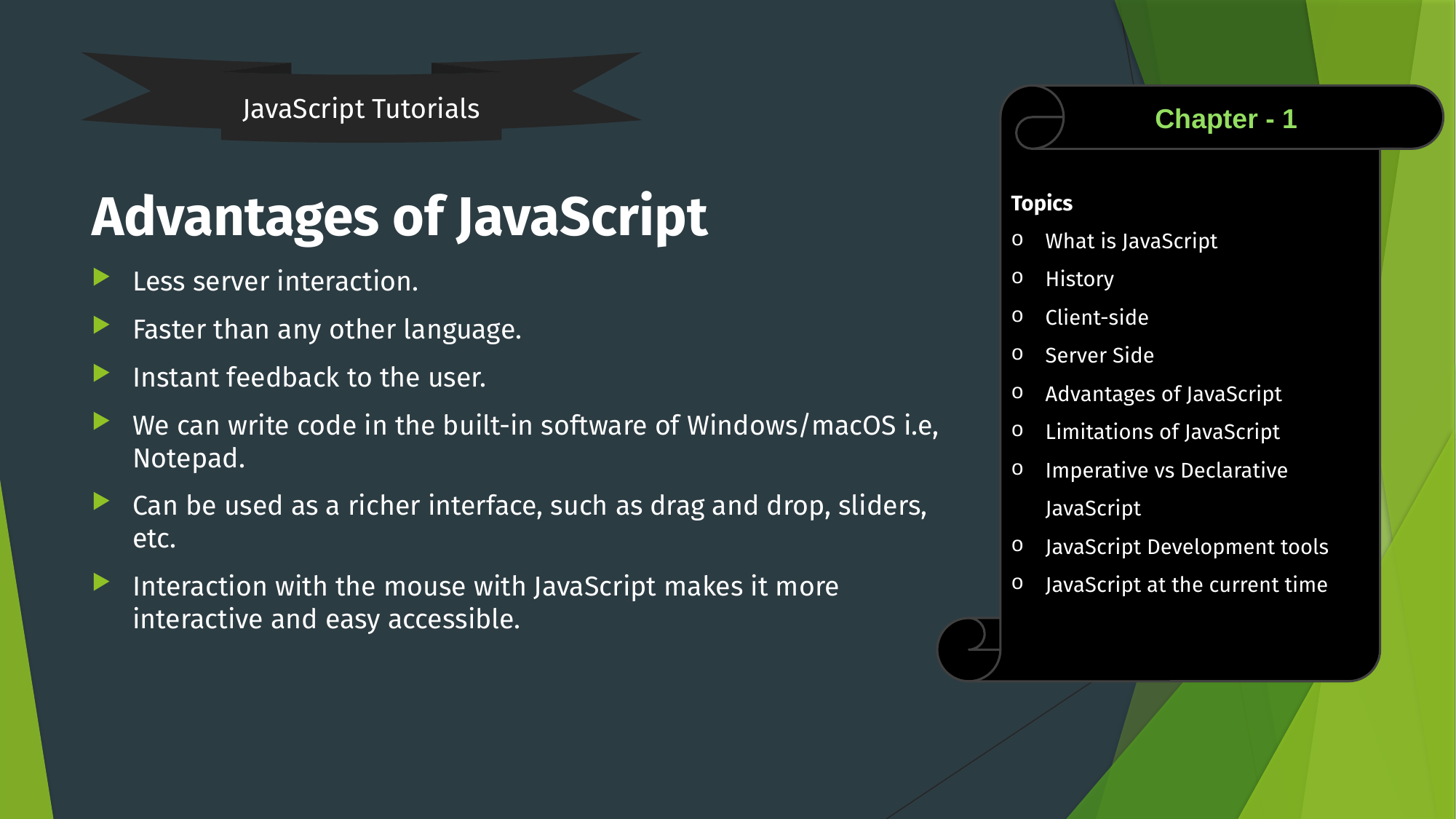

JavaScript Tutorials
Topics
What is JavaScript
History
Client-side
Server Side
Advantages of JavaScript
Limitations of JavaScript
Imperative vs Declarative JavaScript
JavaScript Development tools
JavaScript at the current time

Chapter - 1
# Advantages of JavaScript
Less server interaction.
Faster than any other language.
Instant feedback to the user.
We can write code in the built-in software of Windows/macOS i.e, Notepad.
Can be used as a richer interface, such as drag and drop, sliders, etc.
Interaction with the mouse with JavaScript makes it more interactive and easy accessible.